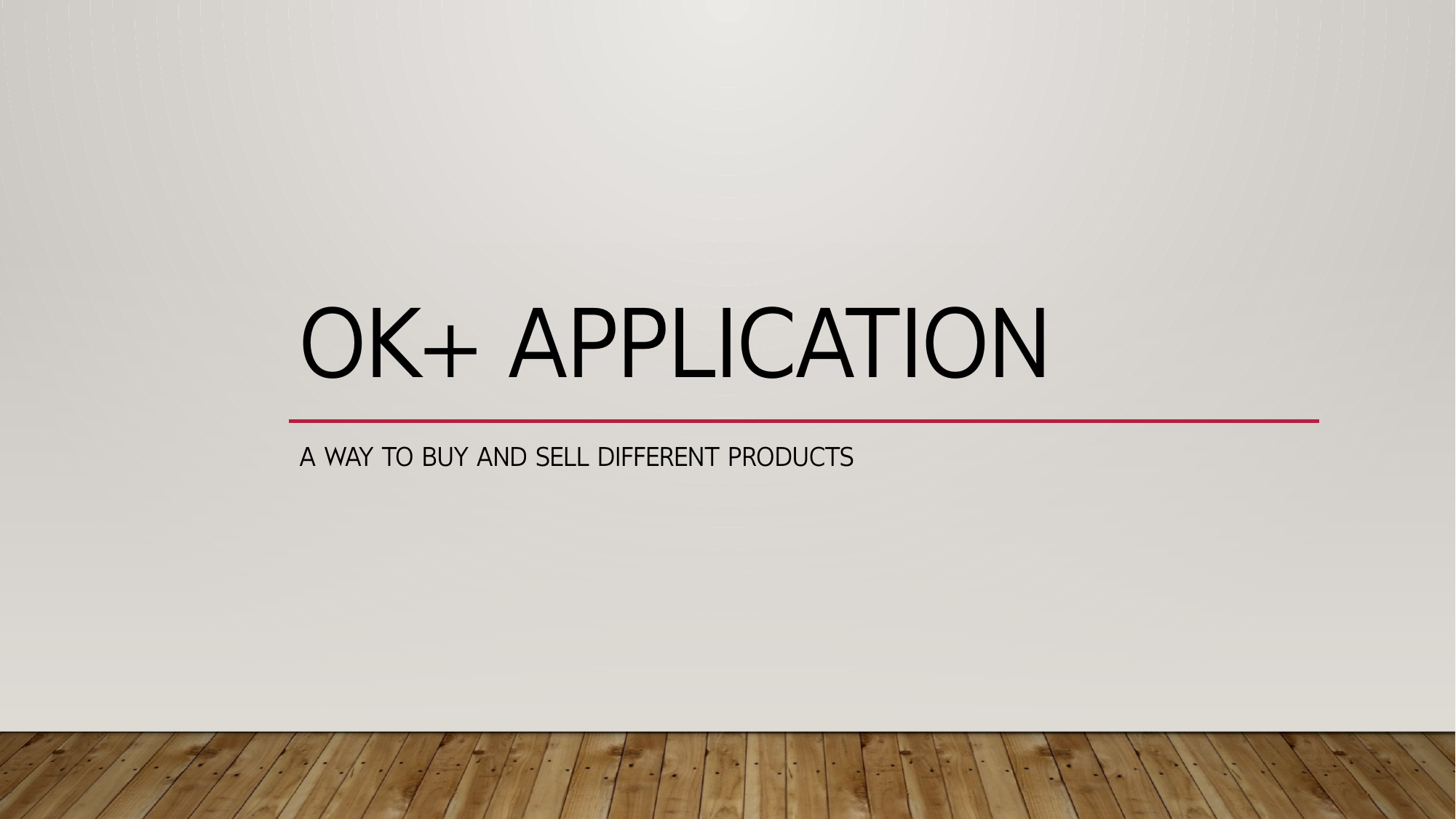

# OK+ application
A way to buy and sell different products